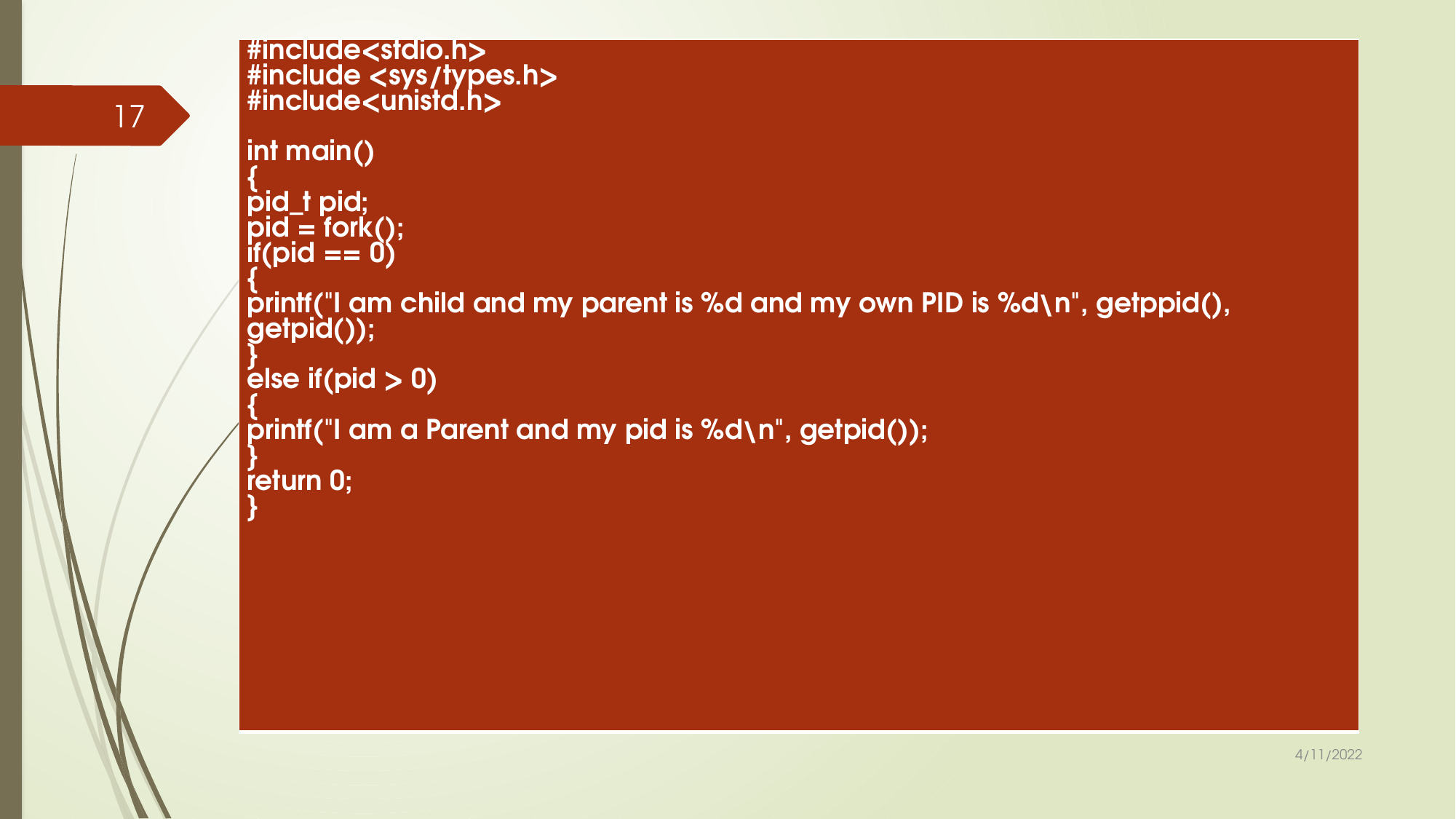

| #include<stdio.h> #include <sys/types.h> #include<unistd.h>   int main() { pid\_t pid; pid = fork(); if(pid == 0) { printf("I am child and my parent is %d and my own PID is %d\n", getppid(), getpid()); } else if(pid > 0) { printf("I am a Parent and my pid is %d\n", getpid()); } return 0; } |
| --- |
17
4/11/2022